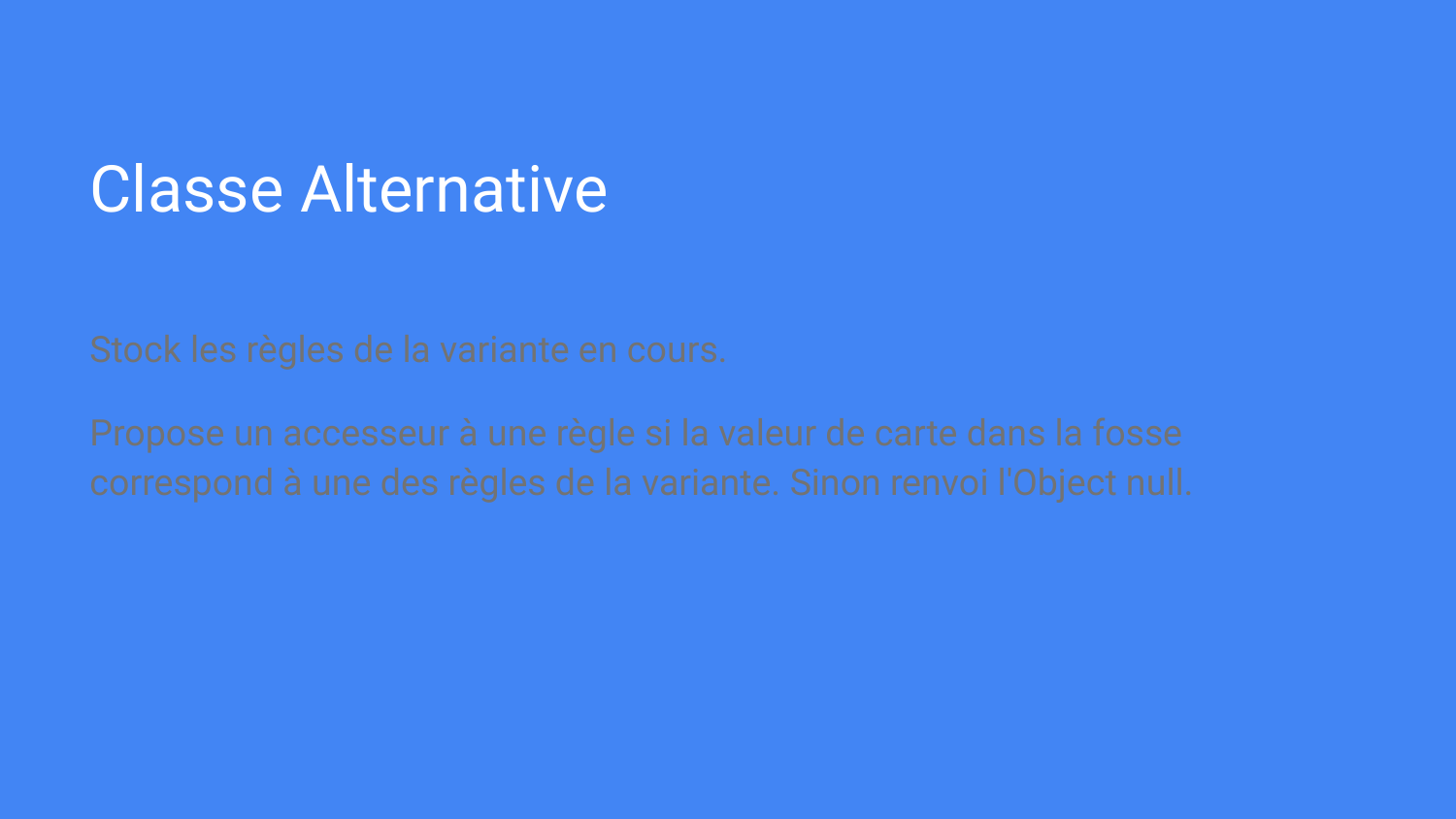

# Classe Alternative
Stock les règles de la variante en cours.
Propose un accesseur à une règle si la valeur de carte dans la fosse correspond à une des règles de la variante. Sinon renvoi l'Object null.